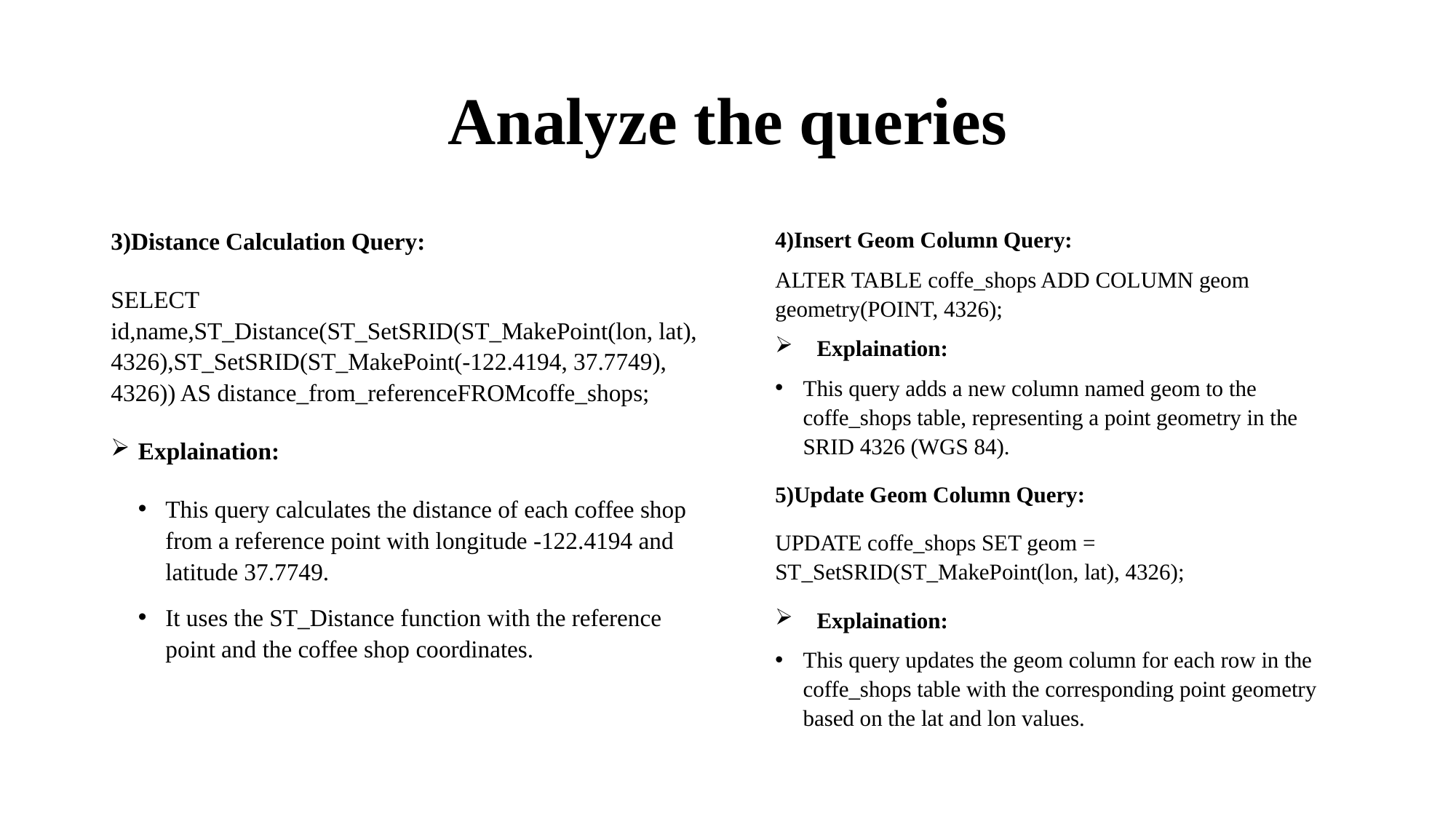

# Analyze the queries
3)Distance Calculation Query:
SELECT id,name,ST_Distance(ST_SetSRID(ST_MakePoint(lon, lat), 4326),ST_SetSRID(ST_MakePoint(-122.4194, 37.7749), 4326)) AS distance_from_referenceFROMcoffe_shops;
Explaination:
This query calculates the distance of each coffee shop from a reference point with longitude -122.4194 and latitude 37.7749.
It uses the ST_Distance function with the reference point and the coffee shop coordinates.
4)Insert Geom Column Query:
ALTER TABLE coffe_shops ADD COLUMN geom geometry(POINT, 4326);
Explaination:
This query adds a new column named geom to the coffe_shops table, representing a point geometry in the SRID 4326 (WGS 84).
5)Update Geom Column Query:
UPDATE coffe_shops SET geom = ST_SetSRID(ST_MakePoint(lon, lat), 4326);
Explaination:
This query updates the geom column for each row in the coffe_shops table with the corresponding point geometry based on the lat and lon values.